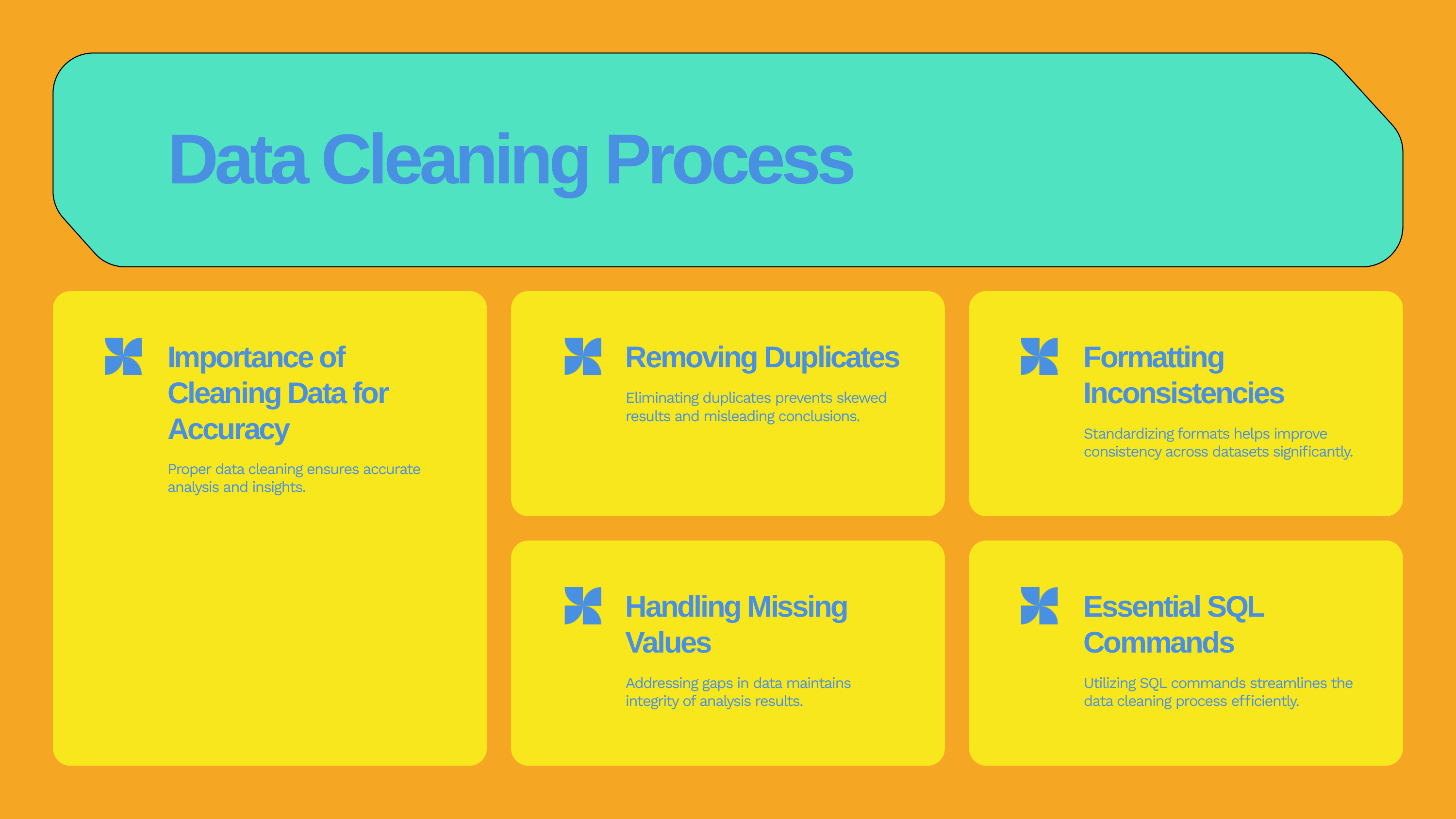

Data Cleaning Process

Importance of Cleaning Data for Accuracy
Proper data cleaning ensures accurate analysis and insights.

Removing Duplicates
Eliminating duplicates prevents skewed results and misleading conclusions.

Formatting Inconsistencies
Standardizing formats helps improve consistency across datasets significantly.

Handling Missing Values
Addressing gaps in data maintains integrity of analysis results.

Essential SQL Commands
Utilizing SQL commands streamlines the data cleaning process efficiently.